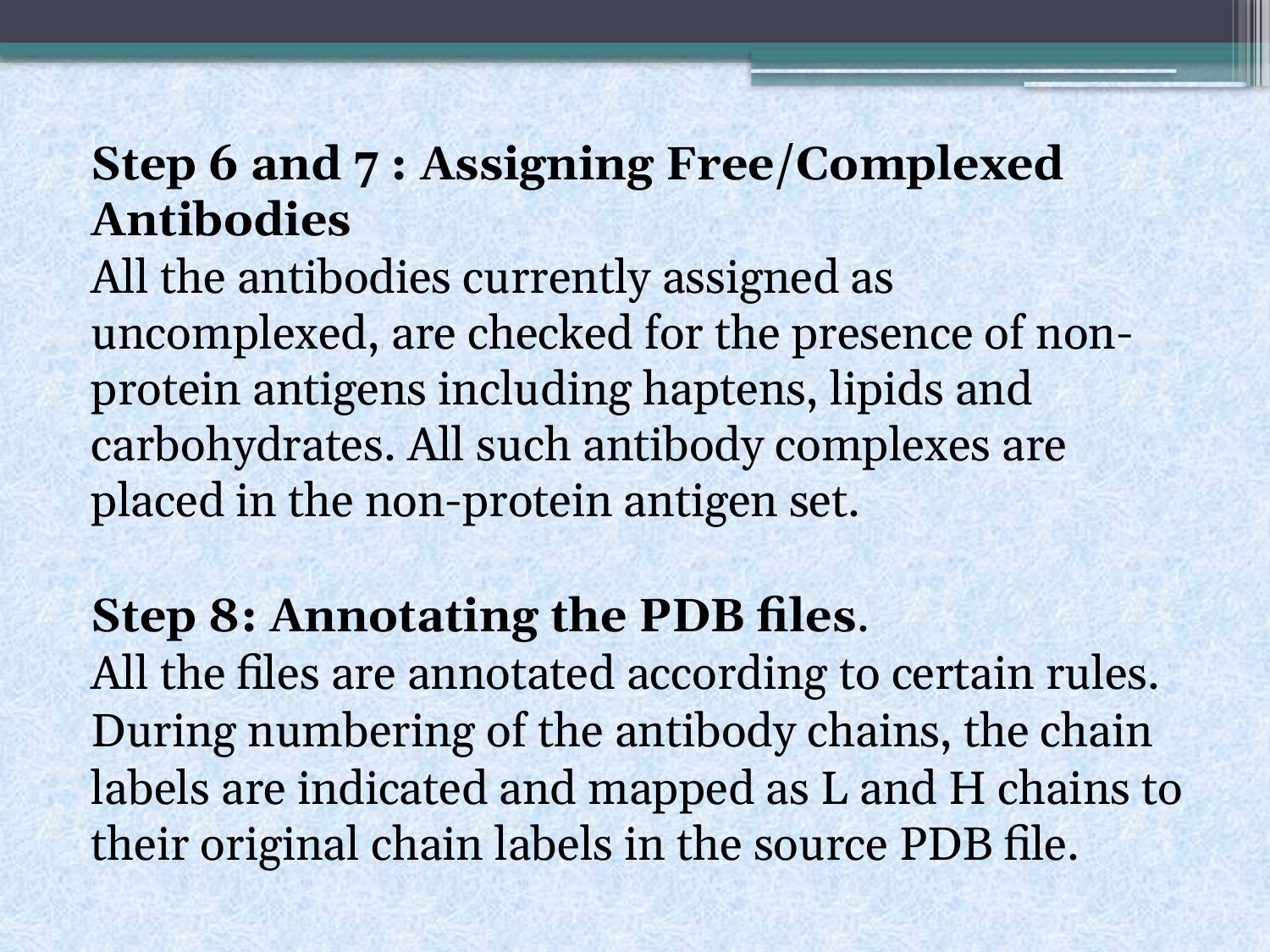

Step 6 and 7 : Assigning Free/Complexed Antibodies
All the antibodies currently assigned as uncomplexed, are checked for the presence of non-protein antigens including haptens, lipids and carbohydrates. All such antibody complexes are placed in the non-protein antigen set.

Step 8: Annotating the PDB files.
All the files are annotated according to certain rules.
During numbering of the antibody chains, the chain
labels are indicated and mapped as L and H chains to their original chain labels in the source PDB file.